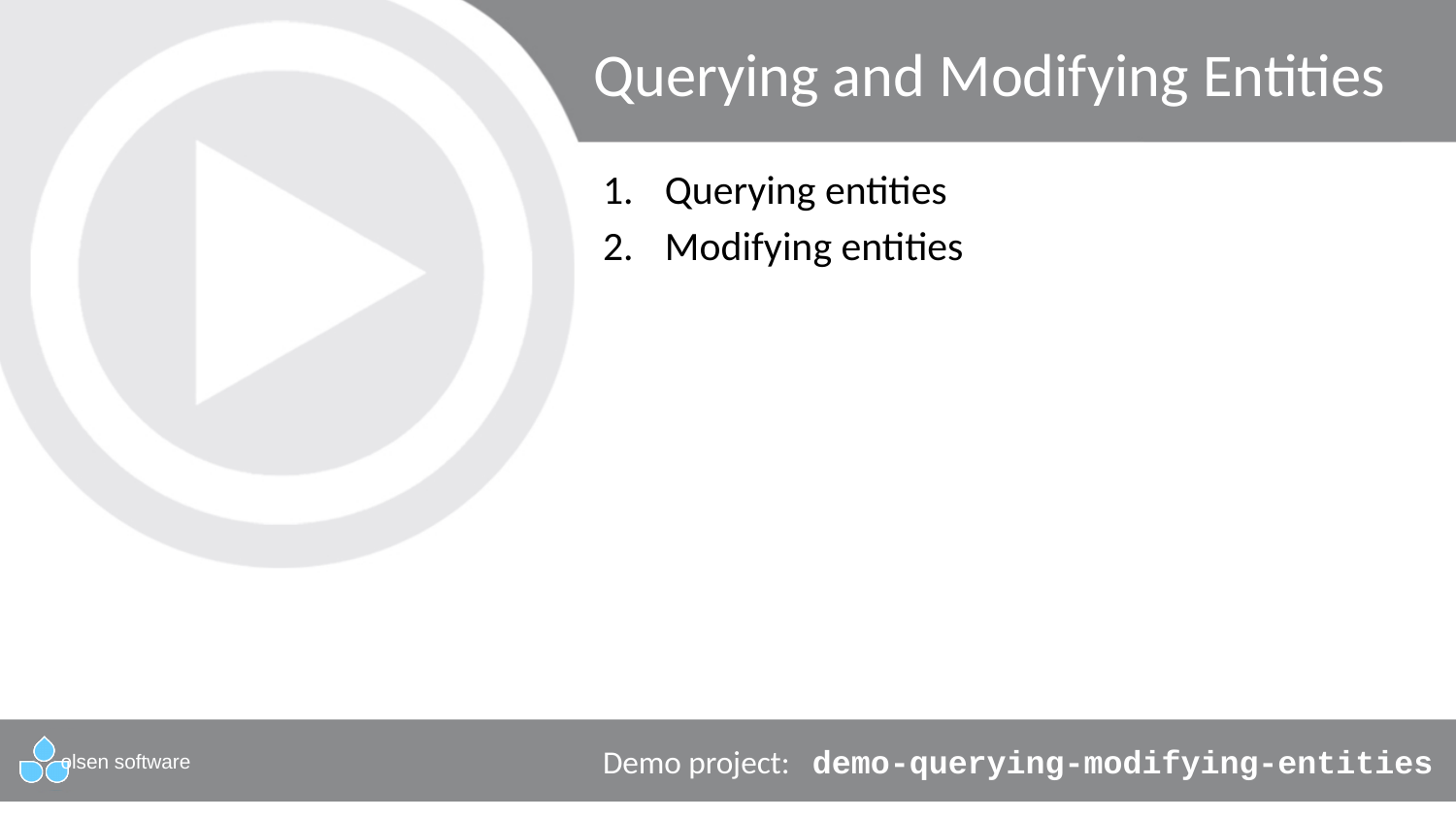

# Querying and Modifying Entities
Querying entities
Modifying entities
Demo project:   demo-querying-modifying-entities